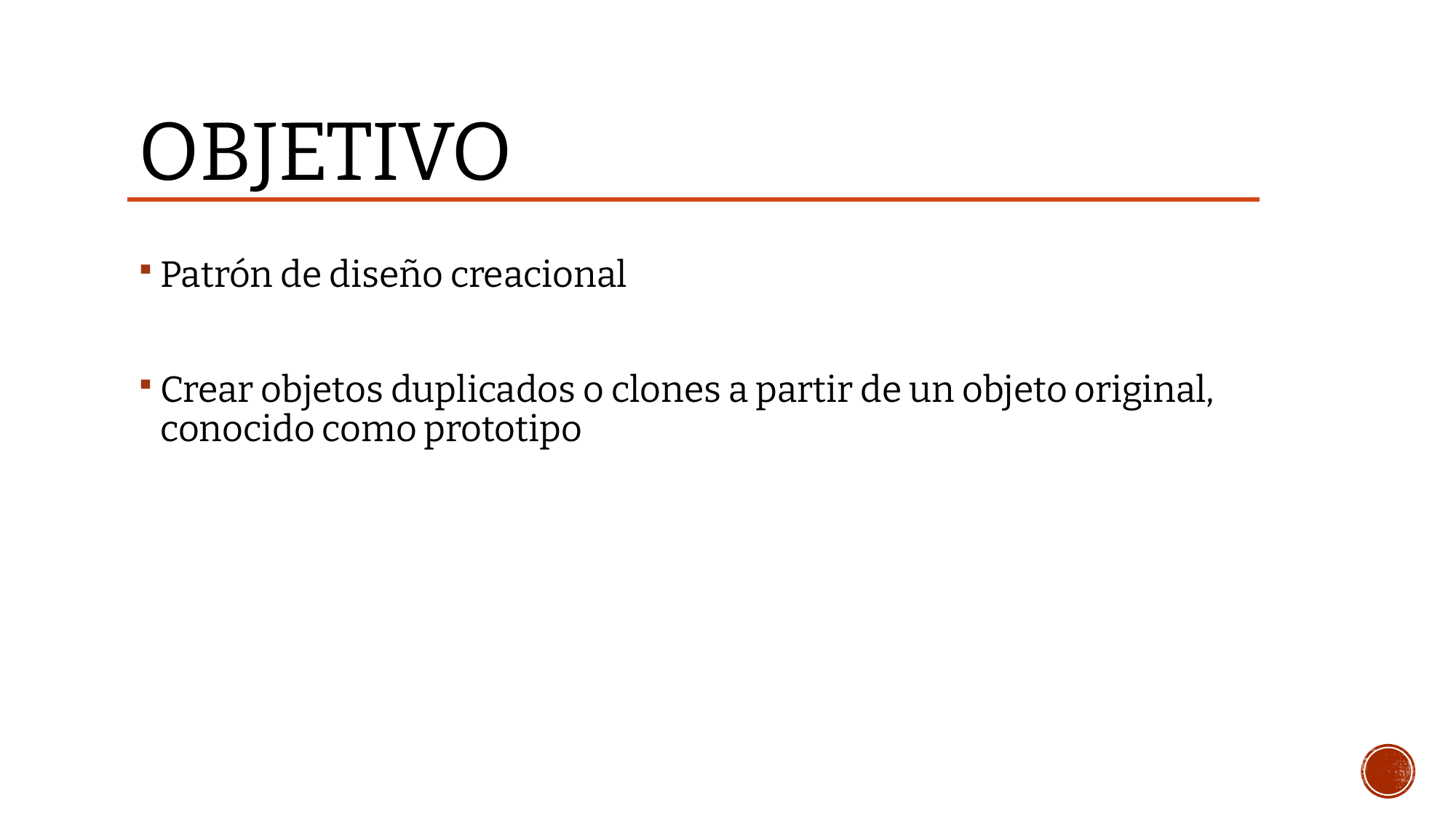

# Objetivo
Patrón de diseño creacional

Crear objetos duplicados o clones a partir de un objeto original, conocido como prototipo